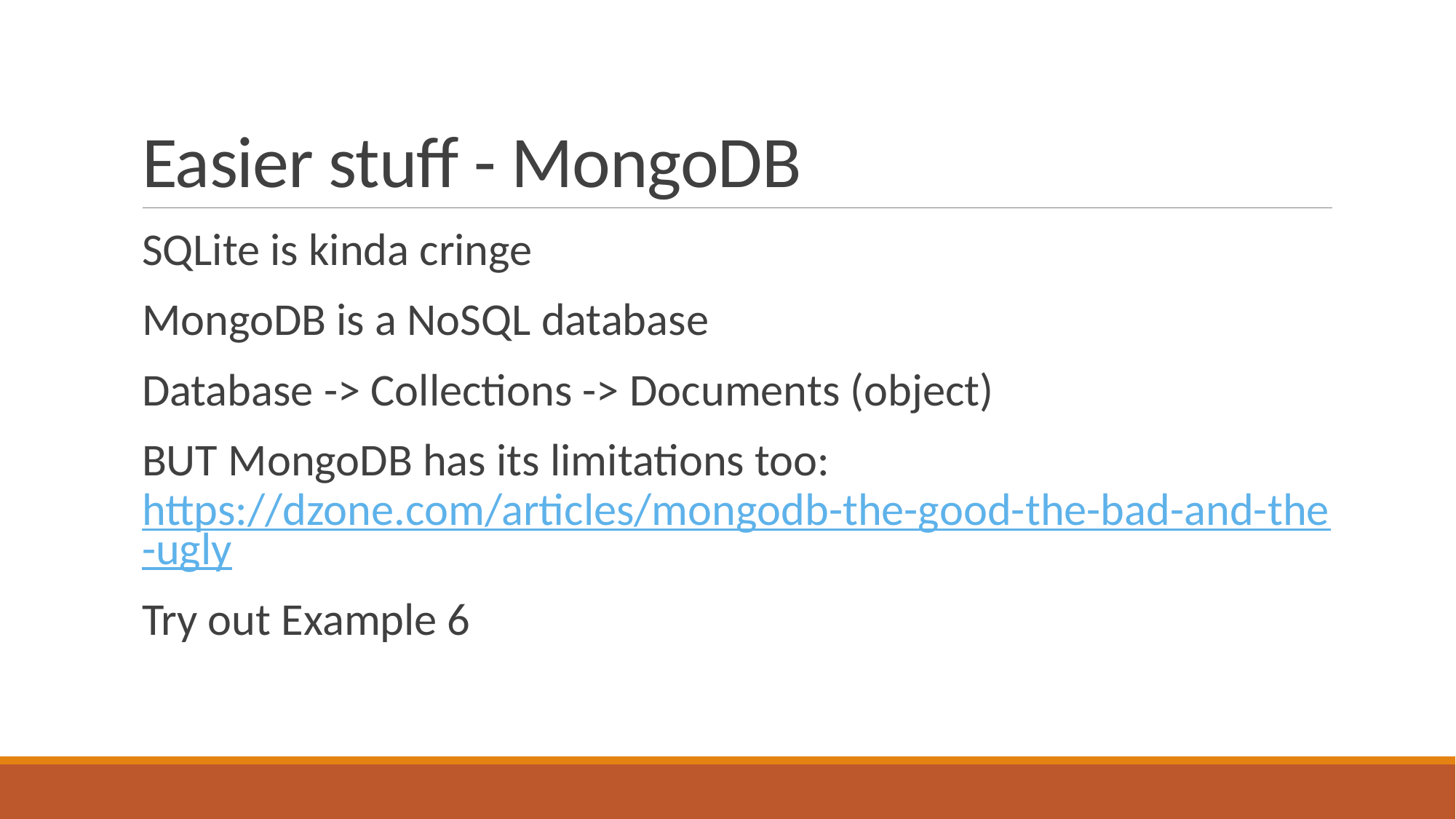

# Easier stuff - MongoDB
SQLite is kinda cringe
MongoDB is a NoSQL database
Database -> Collections -> Documents (object)
BUT MongoDB has its limitations too: https://dzone.com/articles/mongodb-the-good-the-bad-and-the-ugly
Try out Example 6